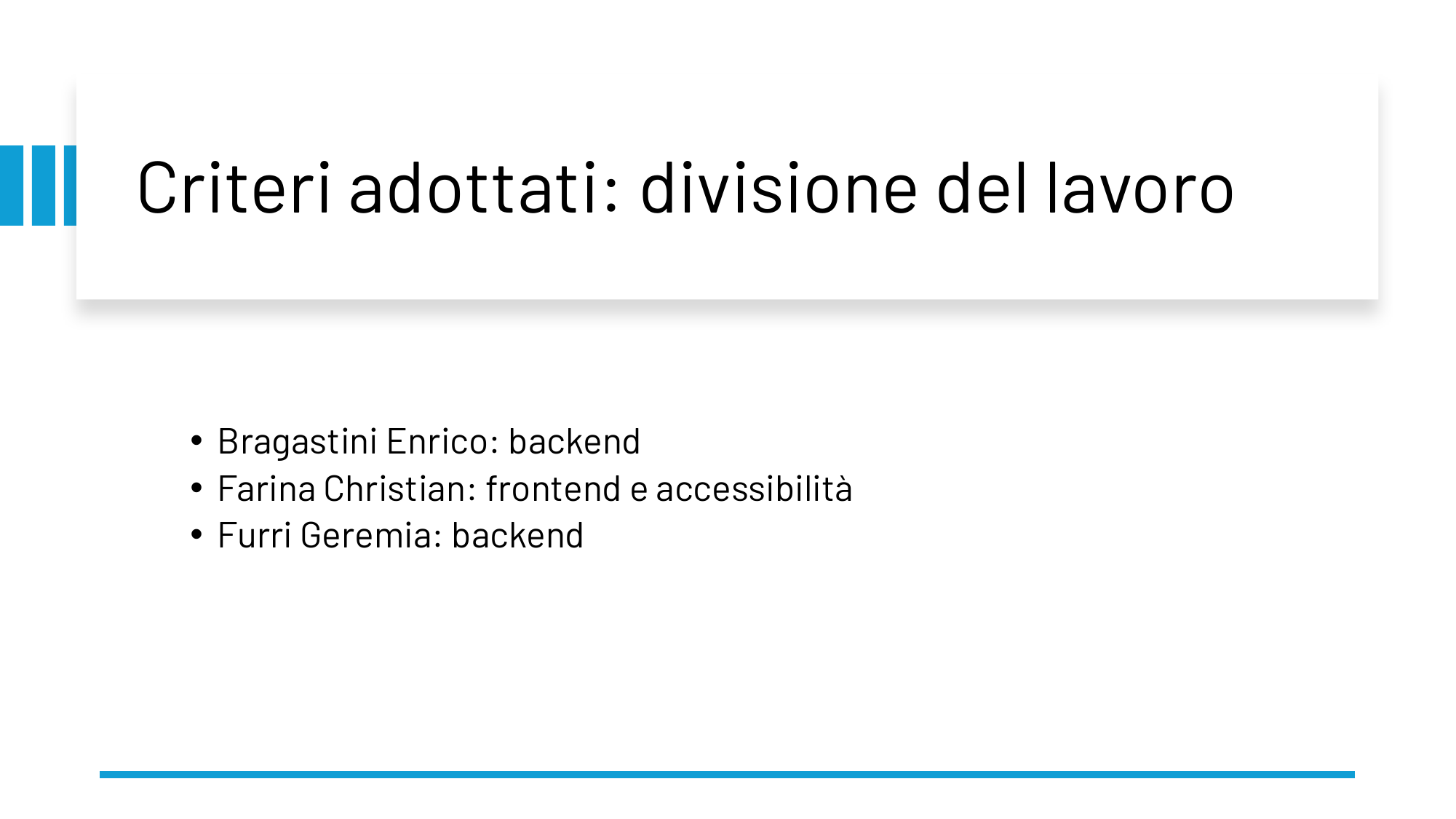

# Criteri adottati: divisione del lavoro

Bragastini Enrico: backend
Farina Christian: frontend e accessibilità
Furri Geremia: backend